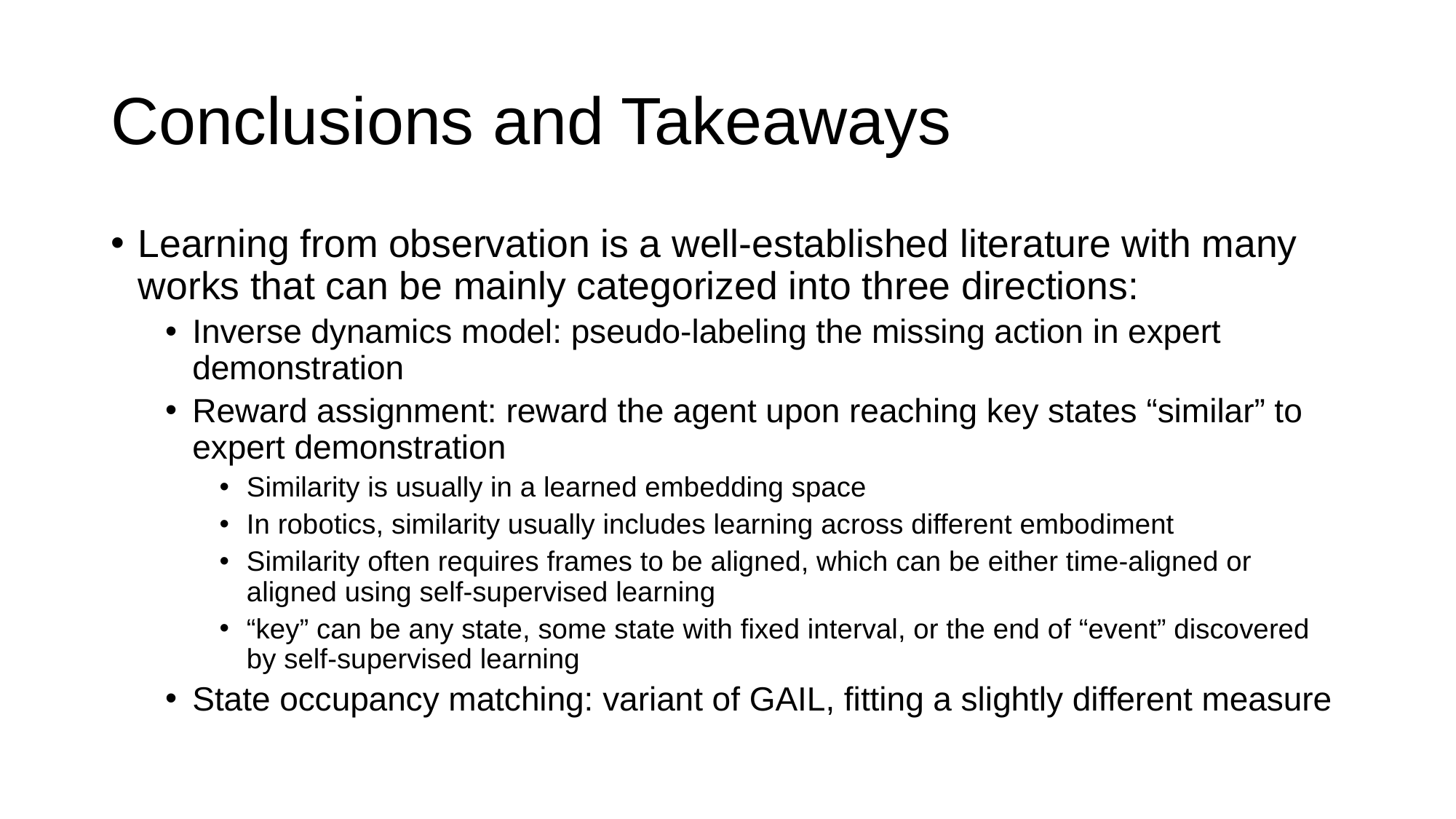

# Conclusions and Takeaways
Learning from observation is a well-established literature with many works that can be mainly categorized into three directions:
Inverse dynamics model: pseudo-labeling the missing action in expert demonstration
Reward assignment: reward the agent upon reaching key states “similar” to expert demonstration
Similarity is usually in a learned embedding space
In robotics, similarity usually includes learning across different embodiment
Similarity often requires frames to be aligned, which can be either time-aligned or aligned using self-supervised learning
“key” can be any state, some state with fixed interval, or the end of “event” discovered by self-supervised learning
State occupancy matching: variant of GAIL, fitting a slightly different measure